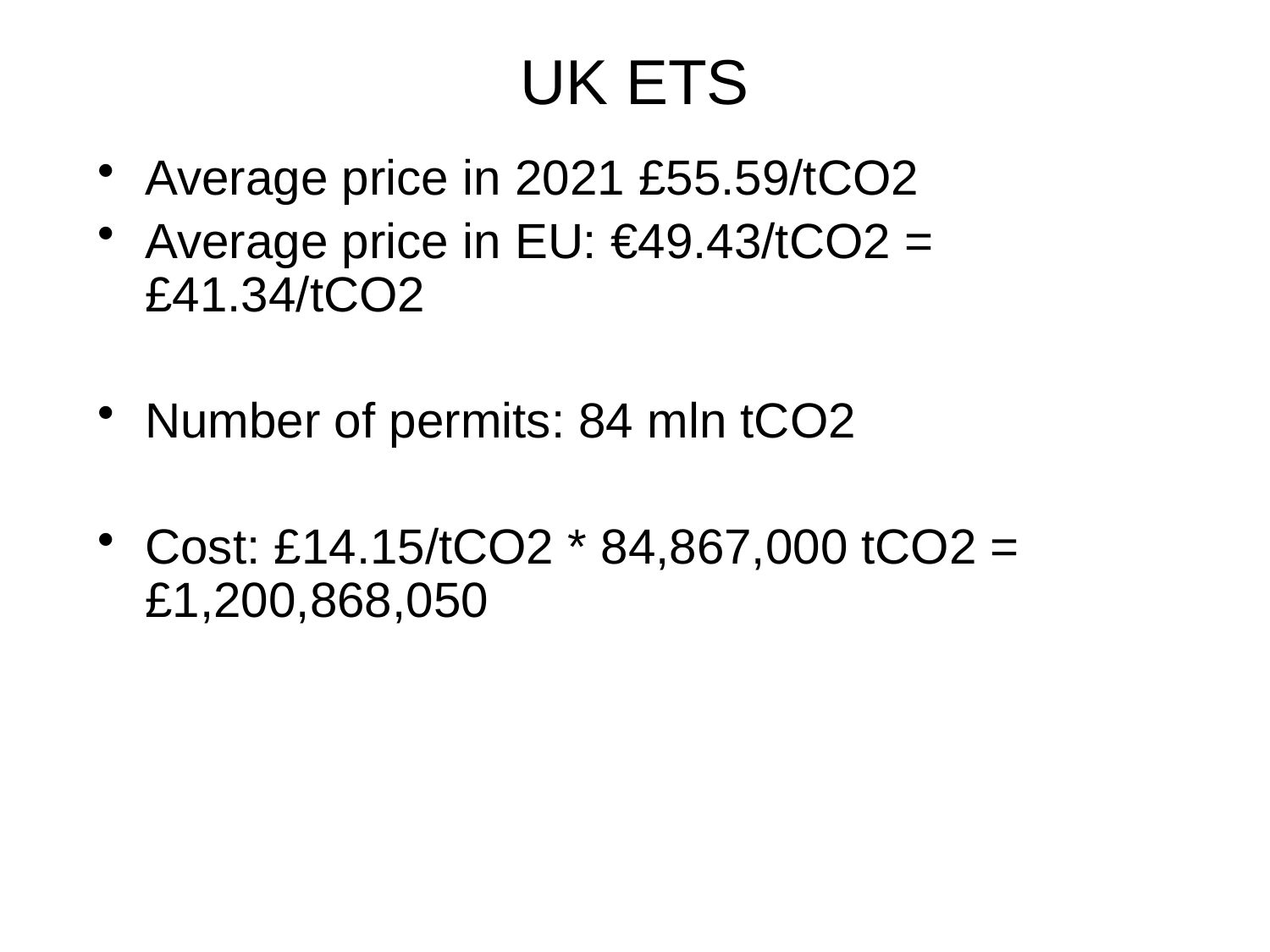

# UK ETS
Average price in 2021 £55.59/tCO2
Average price in EU: €49.43/tCO2 = £41.34/tCO2

Number of permits: 84 mln tCO2

Cost: £14.15/tCO2 * 84,867,000 tCO2 = £1,200,868,050